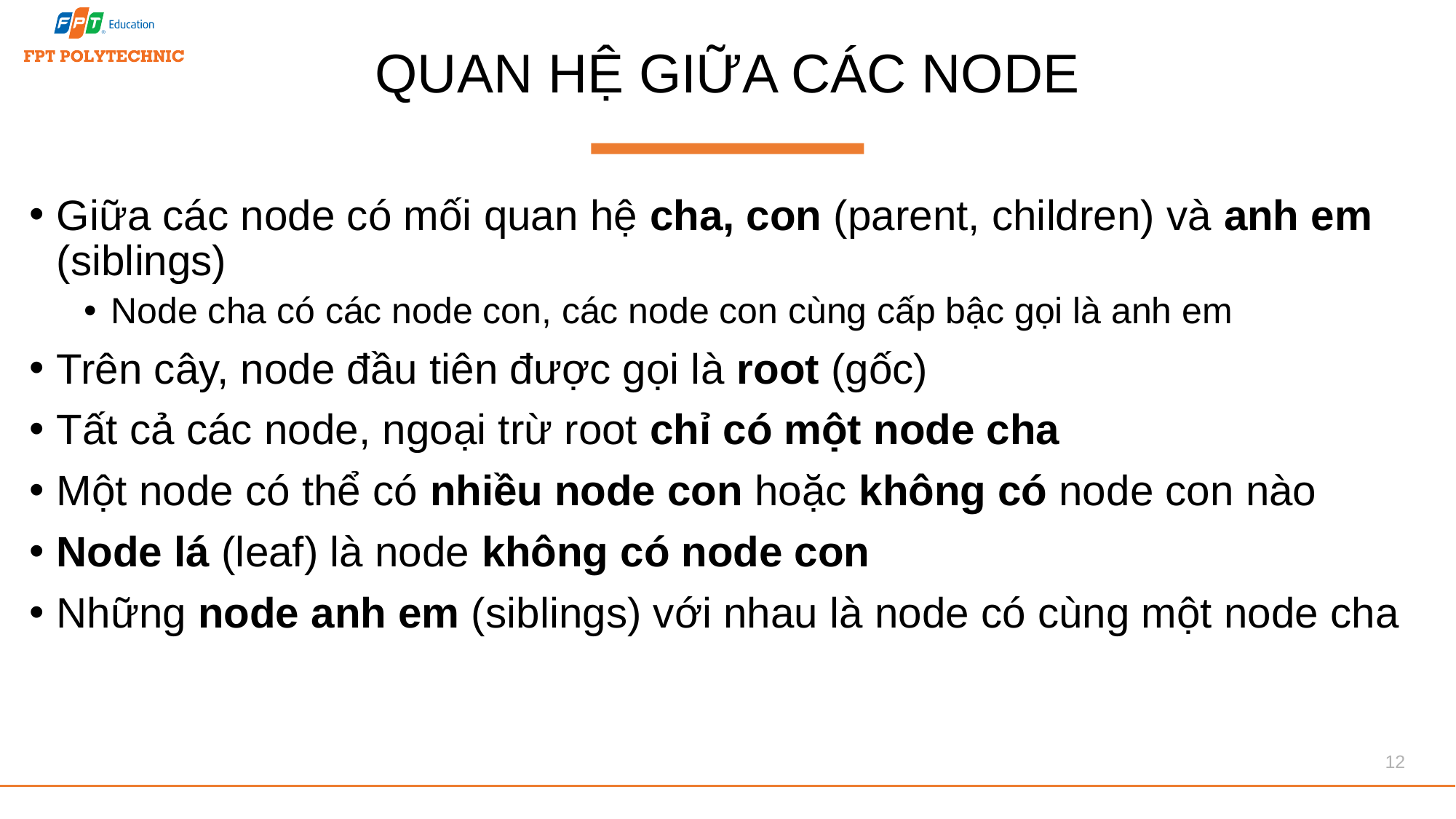

# QUAN HỆ GIỮA CÁC NODE
Giữa các node có mối quan hệ cha, con (parent, children) và anh em (siblings)
Node cha có các node con, các node con cùng cấp bậc gọi là anh em
Trên cây, node đầu tiên được gọi là root (gốc)
Tất cả các node, ngoại trừ root chỉ có một node cha
Một node có thể có nhiều node con hoặc không có node con nào
Node lá (leaf) là node không có node con
Những node anh em (siblings) với nhau là node có cùng một node cha
12